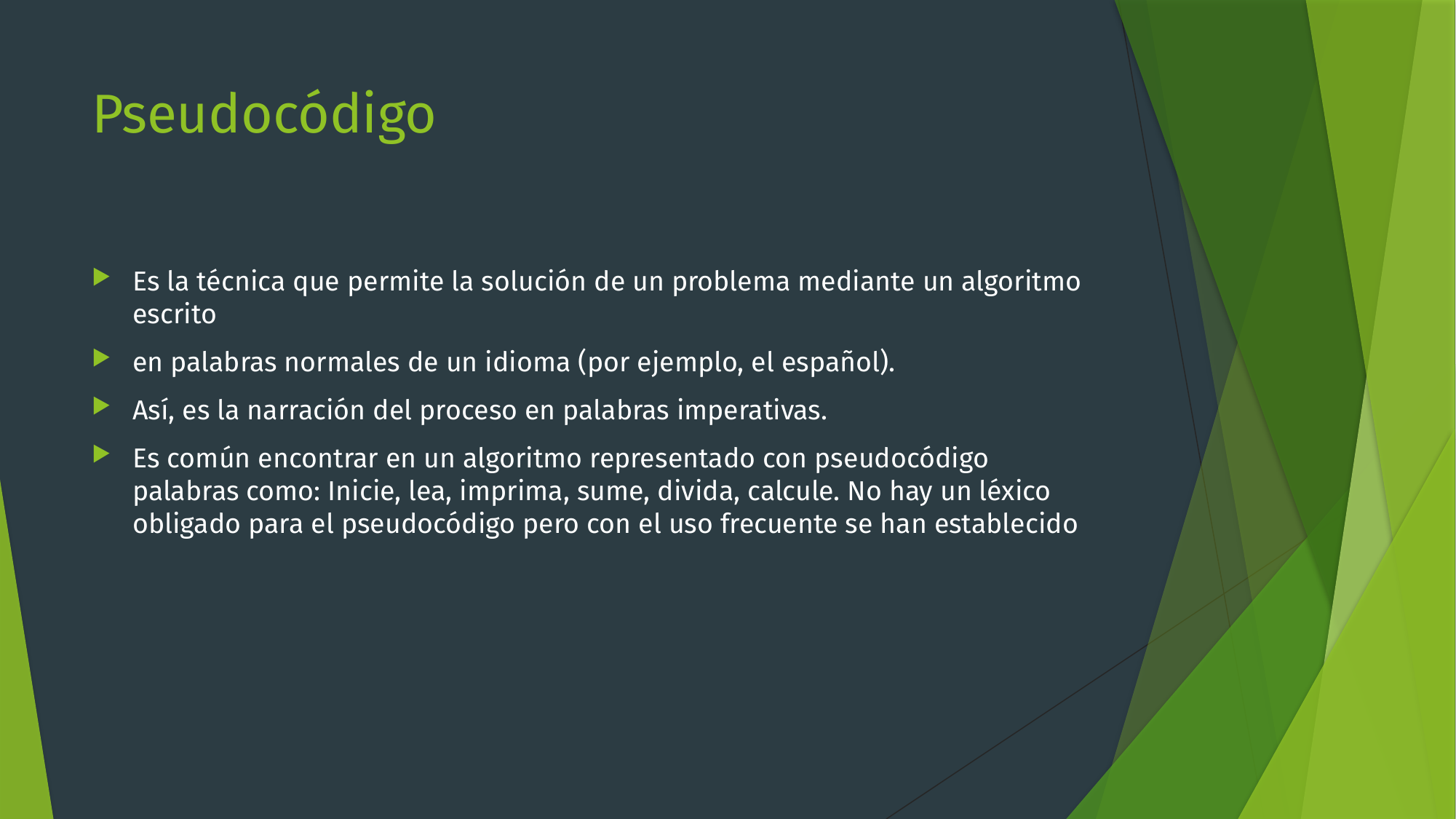

# Pseudocódigo
Es la técnica que permite la solución de un problema mediante un algoritmo escrito
en palabras normales de un idioma (por ejemplo, el español).
Así, es la narración del proceso en palabras imperativas.
Es común encontrar en un algoritmo representado con pseudocódigo palabras como: Inicie, lea, imprima, sume, divida, calcule. No hay un léxico obligado para el pseudocódigo pero con el uso frecuente se han establecido